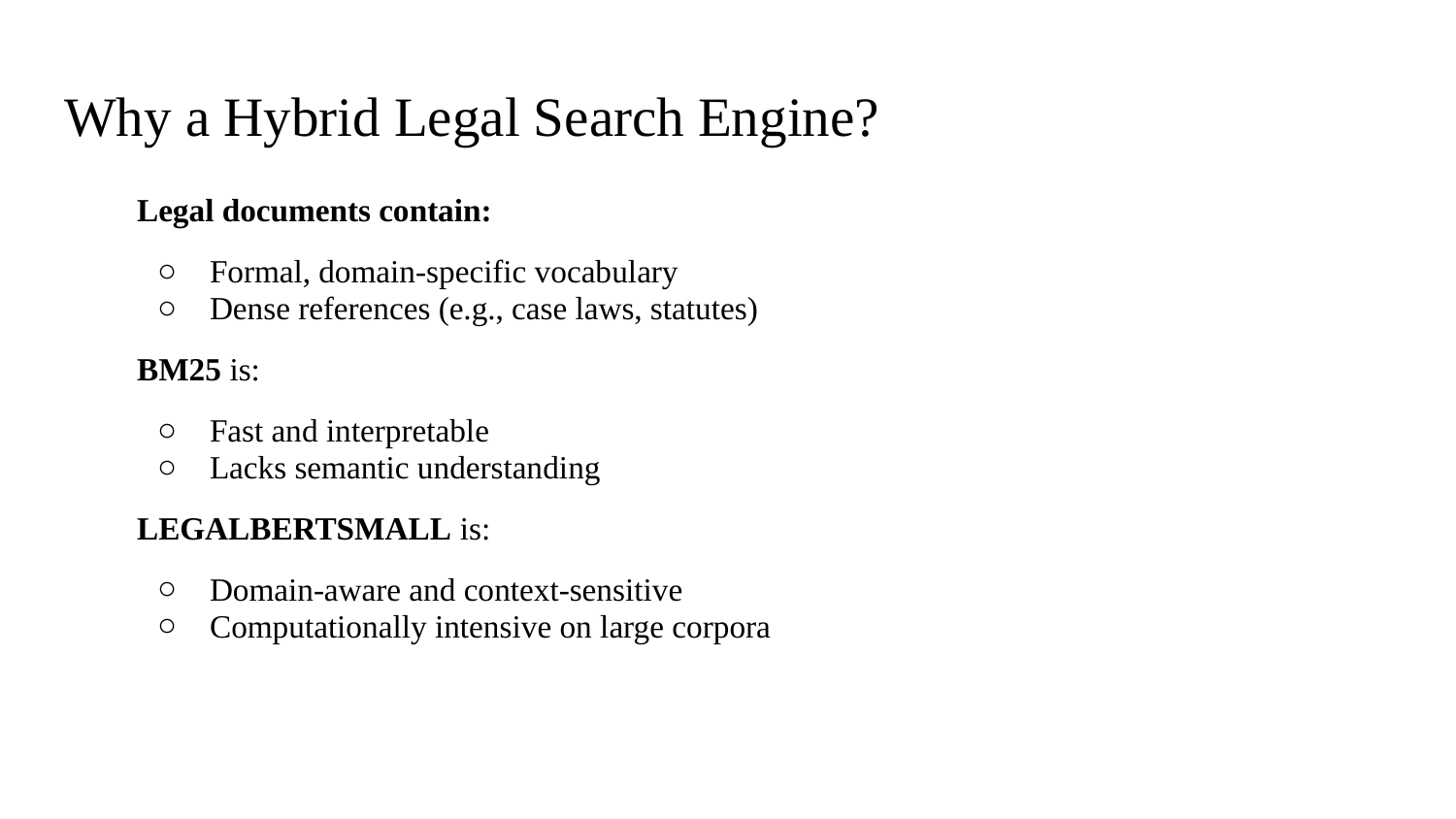

# Why a Hybrid Legal Search Engine?
Legal documents contain:
Formal, domain-specific vocabulary
Dense references (e.g., case laws, statutes)
BM25 is:
Fast and interpretable
Lacks semantic understanding
LEGALBERTSMALL is:
Domain-aware and context-sensitive
Computationally intensive on large corpora